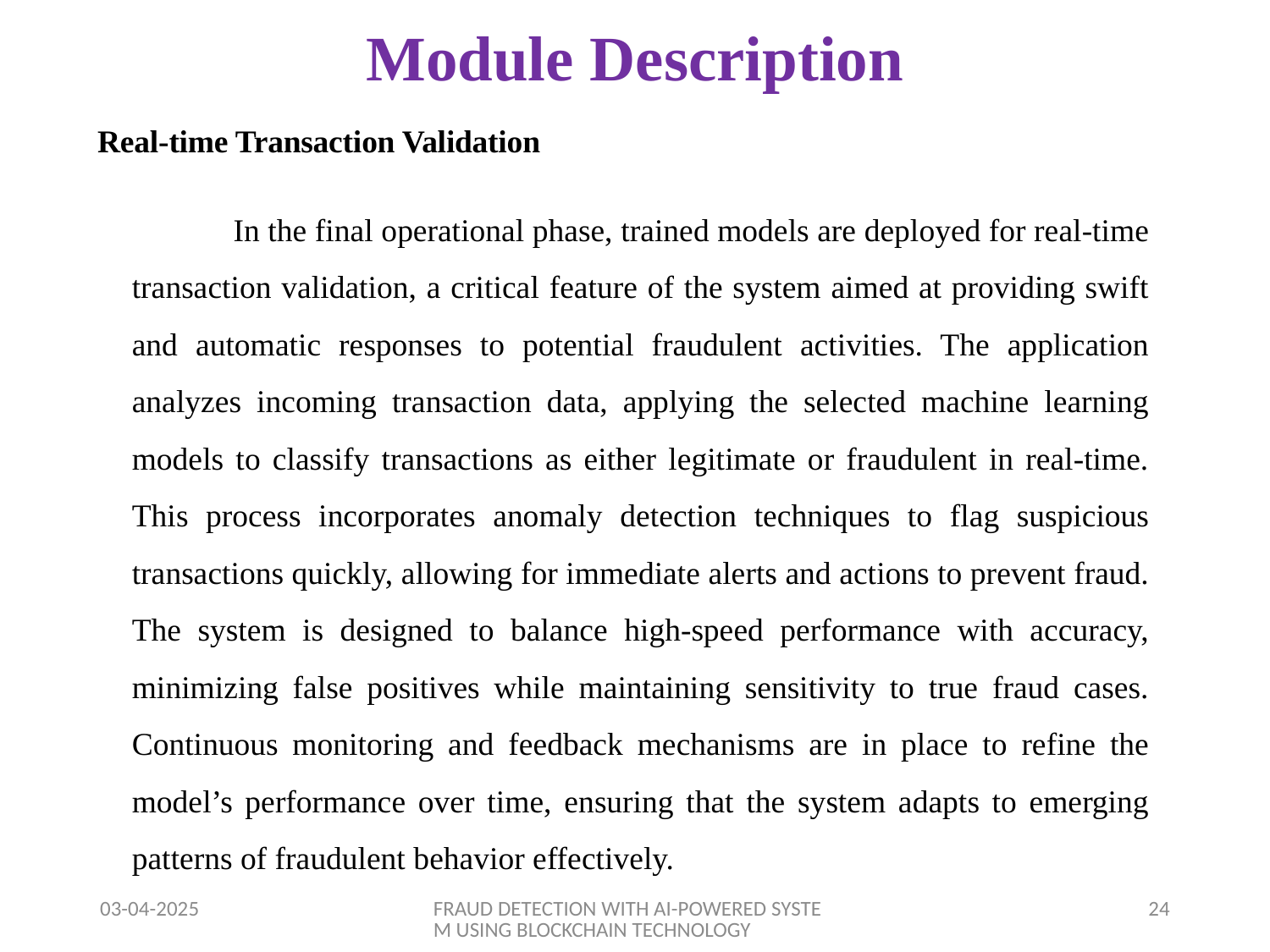

# Module Description
Real-time Transaction Validation
 In the final operational phase, trained models are deployed for real-time transaction validation, a critical feature of the system aimed at providing swift and automatic responses to potential fraudulent activities. The application analyzes incoming transaction data, applying the selected machine learning models to classify transactions as either legitimate or fraudulent in real-time. This process incorporates anomaly detection techniques to flag suspicious transactions quickly, allowing for immediate alerts and actions to prevent fraud. The system is designed to balance high-speed performance with accuracy, minimizing false positives while maintaining sensitivity to true fraud cases. Continuous monitoring and feedback mechanisms are in place to refine the model’s performance over time, ensuring that the system adapts to emerging patterns of fraudulent behavior effectively.

03-04-2025
FRAUD DETECTION WITH AI-POWERED SYSTEM USING BLOCKCHAIN TECHNOLOGY
24